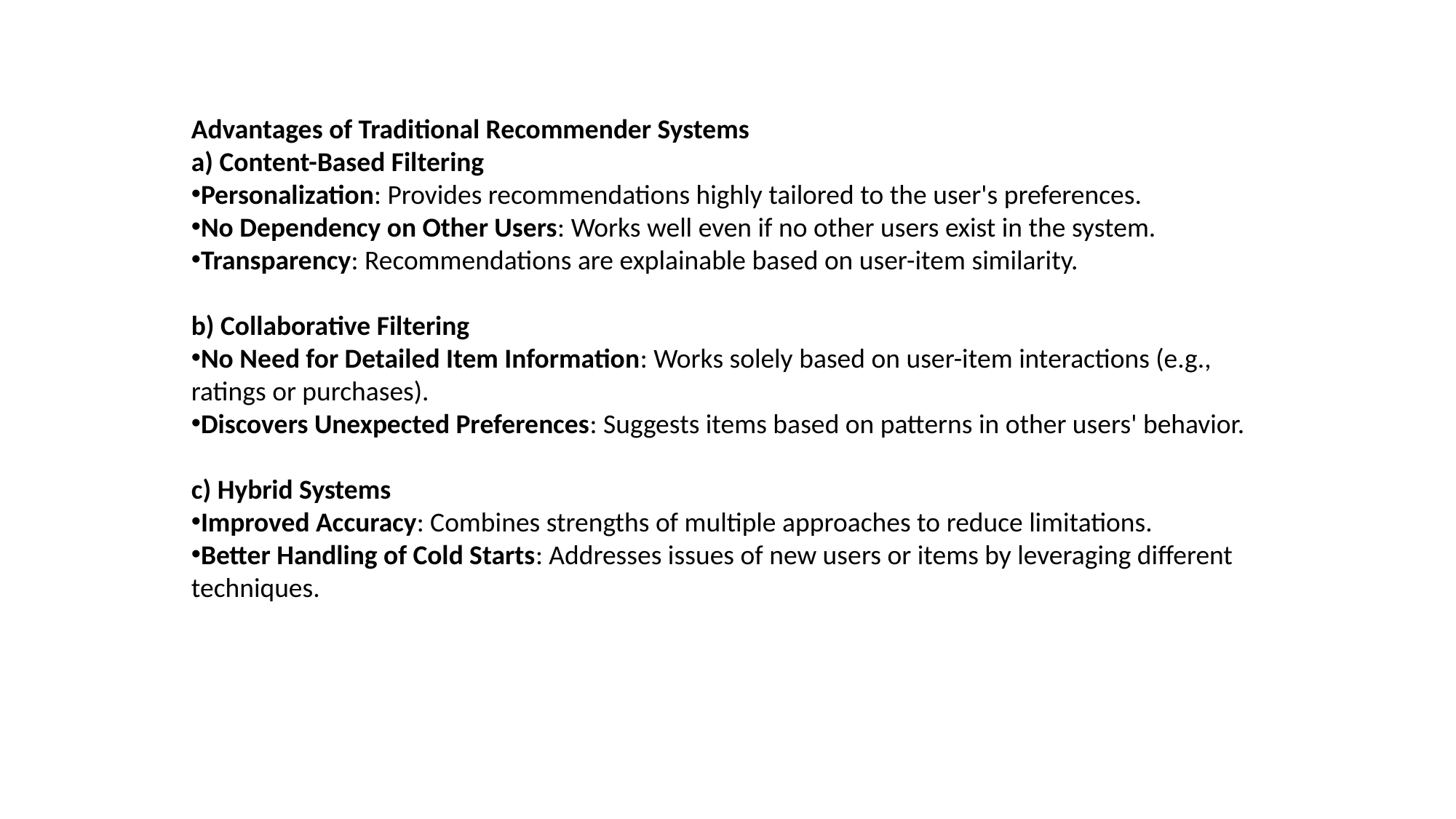

Advantages of Traditional Recommender Systems
a) Content-Based Filtering
Personalization: Provides recommendations highly tailored to the user's preferences.
No Dependency on Other Users: Works well even if no other users exist in the system.
Transparency: Recommendations are explainable based on user-item similarity.

b) Collaborative Filtering
No Need for Detailed Item Information: Works solely based on user-item interactions (e.g., ratings or purchases).
Discovers Unexpected Preferences: Suggests items based on patterns in other users' behavior.

c) Hybrid Systems
Improved Accuracy: Combines strengths of multiple approaches to reduce limitations.
Better Handling of Cold Starts: Addresses issues of new users or items by leveraging different techniques.